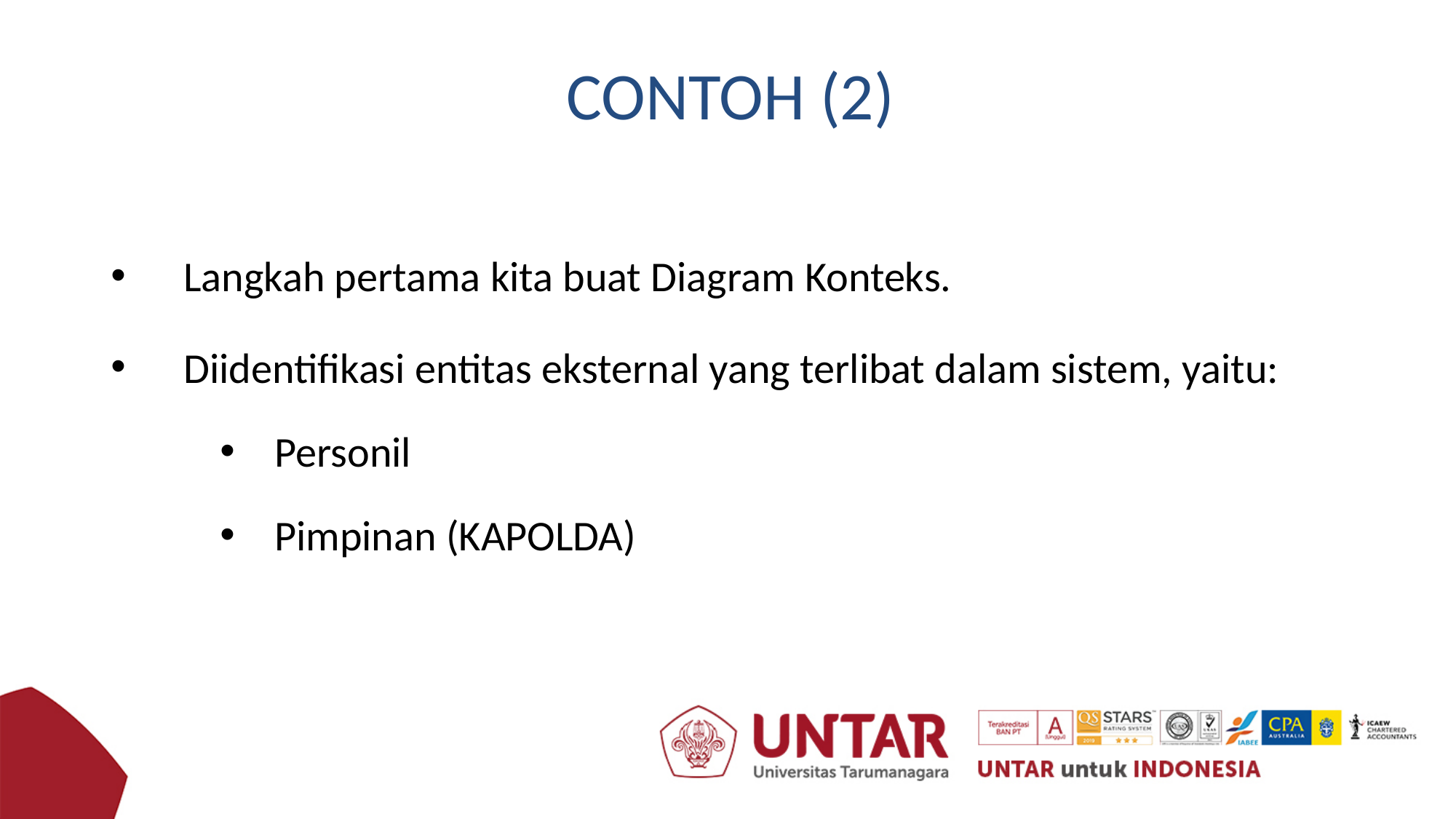

# CONTOH (2)
Langkah pertama kita buat Diagram Konteks.
Diidentifikasi entitas eksternal yang terlibat dalam sistem, yaitu:
Personil
Pimpinan (KAPOLDA)